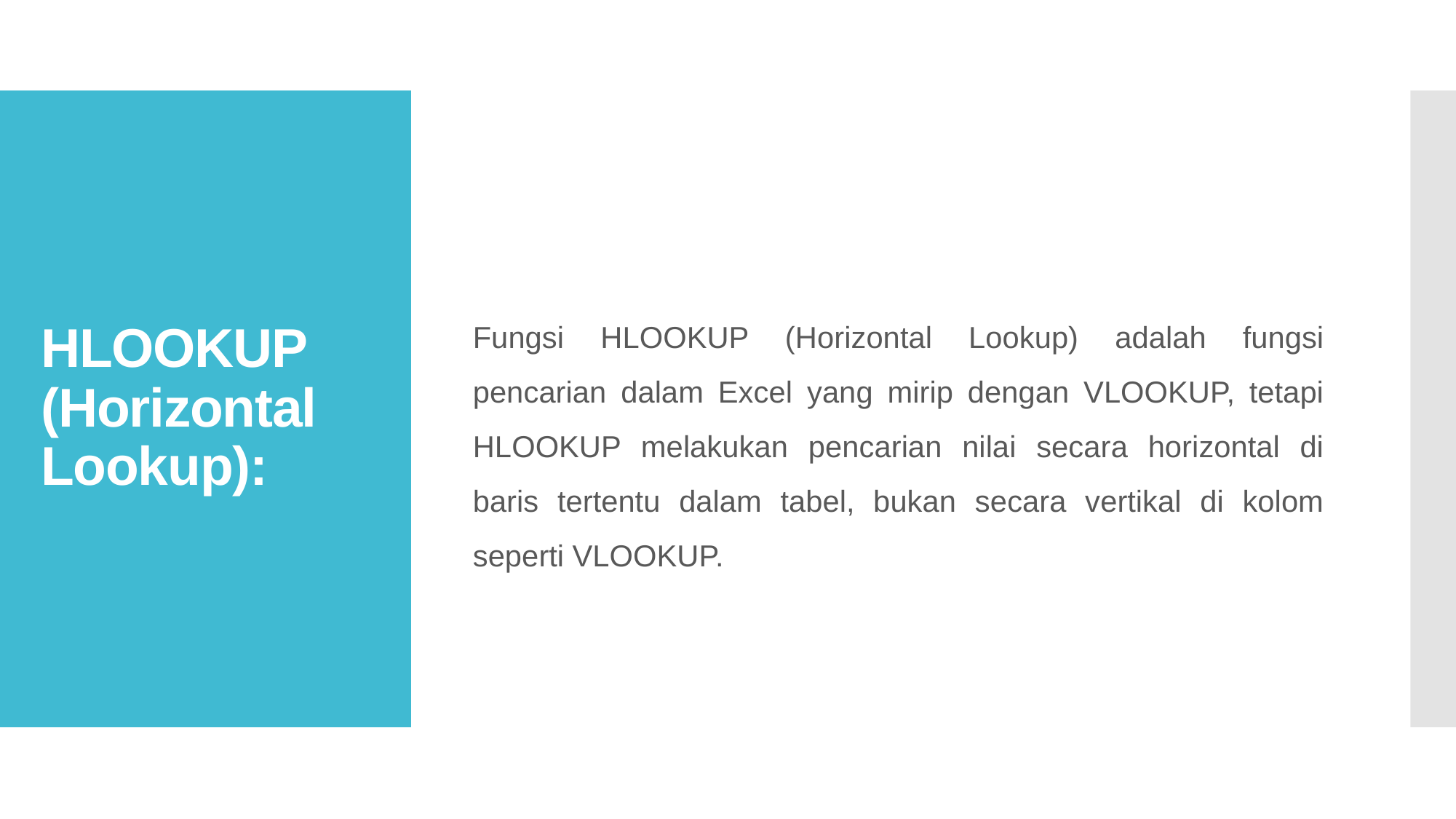

Fungsi HLOOKUP (Horizontal Lookup) adalah fungsi pencarian dalam Excel yang mirip dengan VLOOKUP, tetapi HLOOKUP melakukan pencarian nilai secara horizontal di baris tertentu dalam tabel, bukan secara vertikal di kolom seperti VLOOKUP.
# HLOOKUP (Horizontal Lookup):